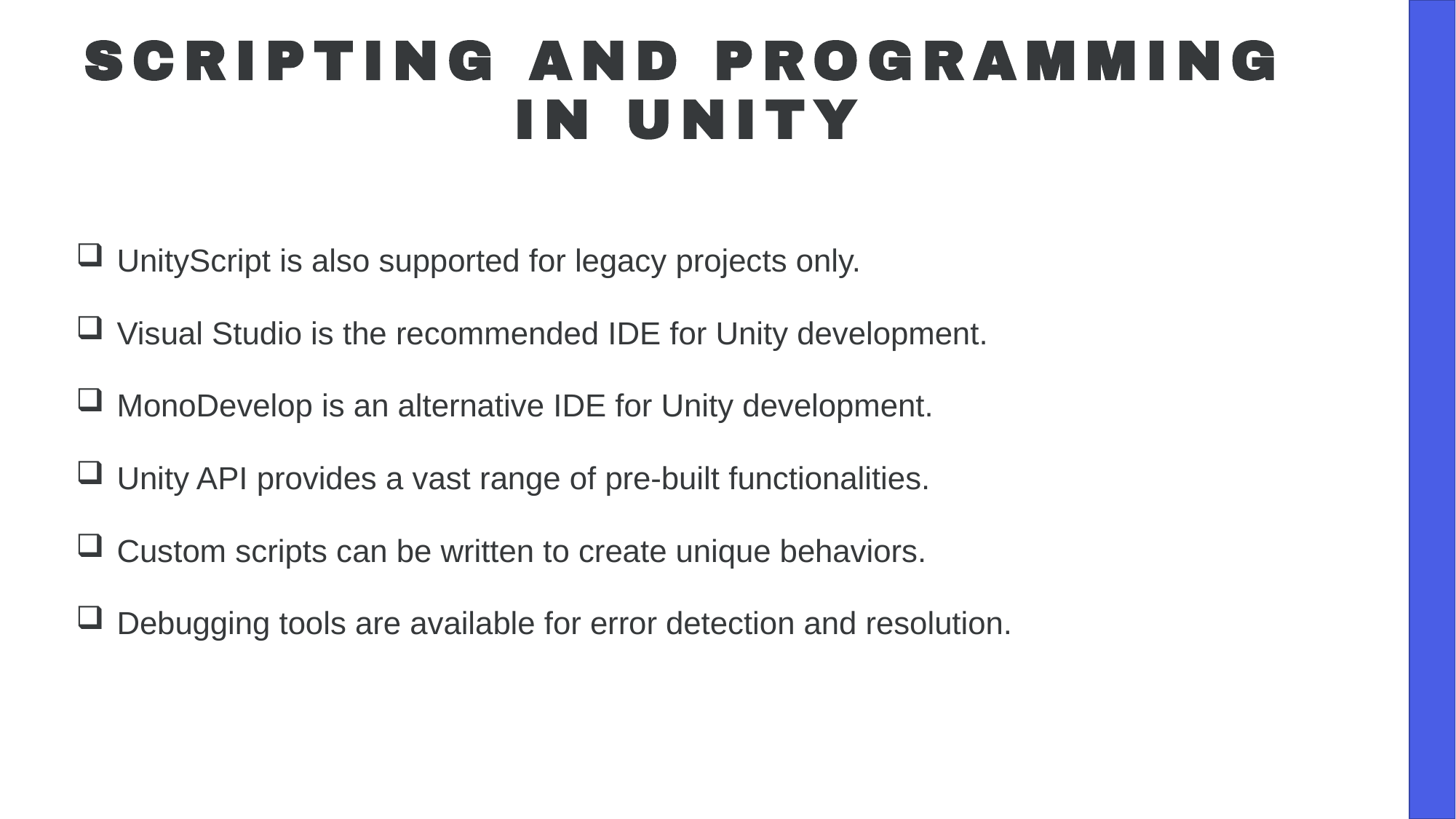

# Scripting and Programming in Unity
UnityScript is also supported for legacy projects only.
Visual Studio is the recommended IDE for Unity development.
MonoDevelop is an alternative IDE for Unity development.
Unity API provides a vast range of pre-built functionalities.
Custom scripts can be written to create unique behaviors.
Debugging tools are available for error detection and resolution.